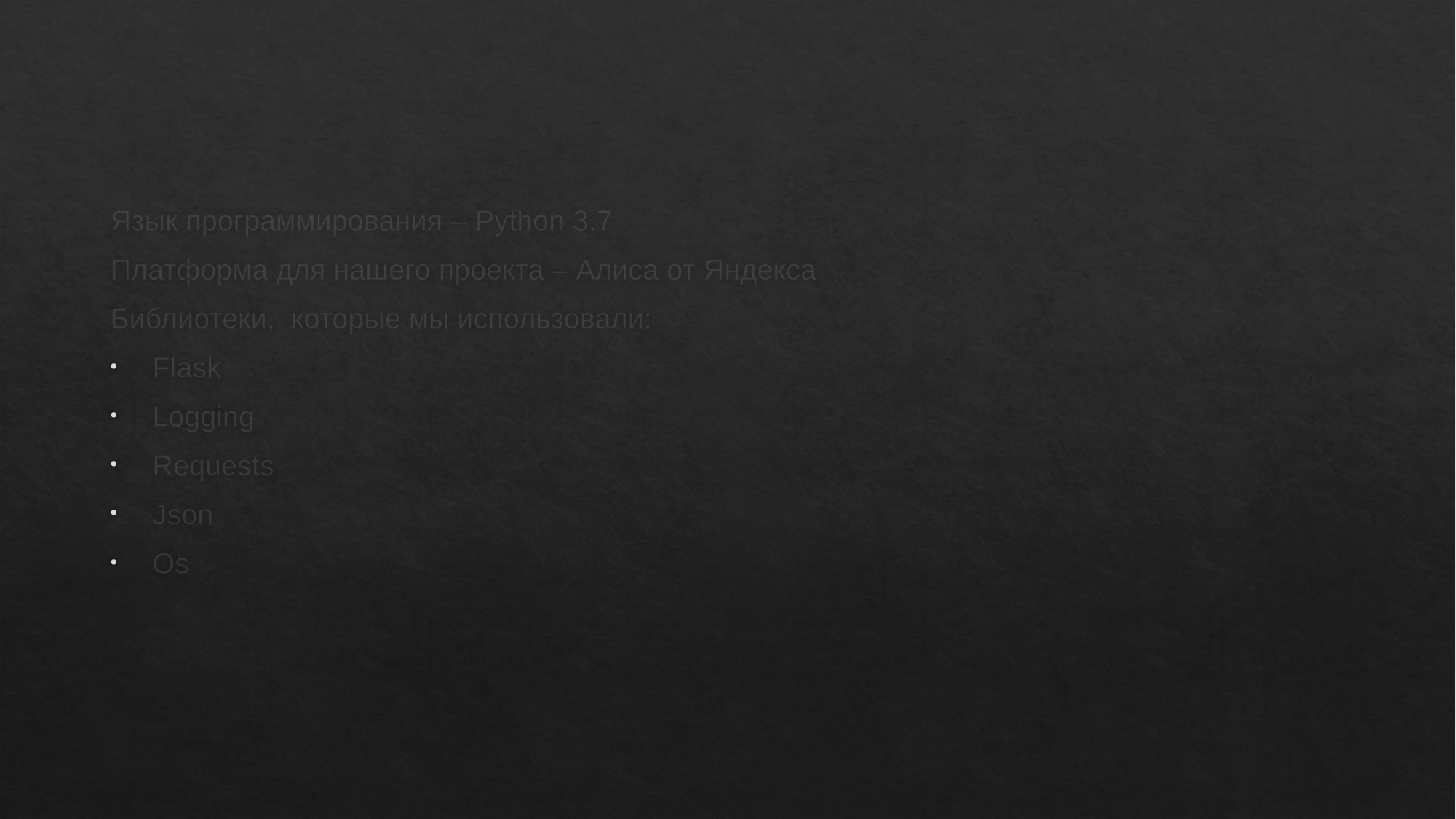

Язык программирования – Python 3.7
Платформа для нашего проекта – Алиса от Яндекса
Библиотеки,  которые мы использовали:
Flask
Logging
Requests
Json
Os